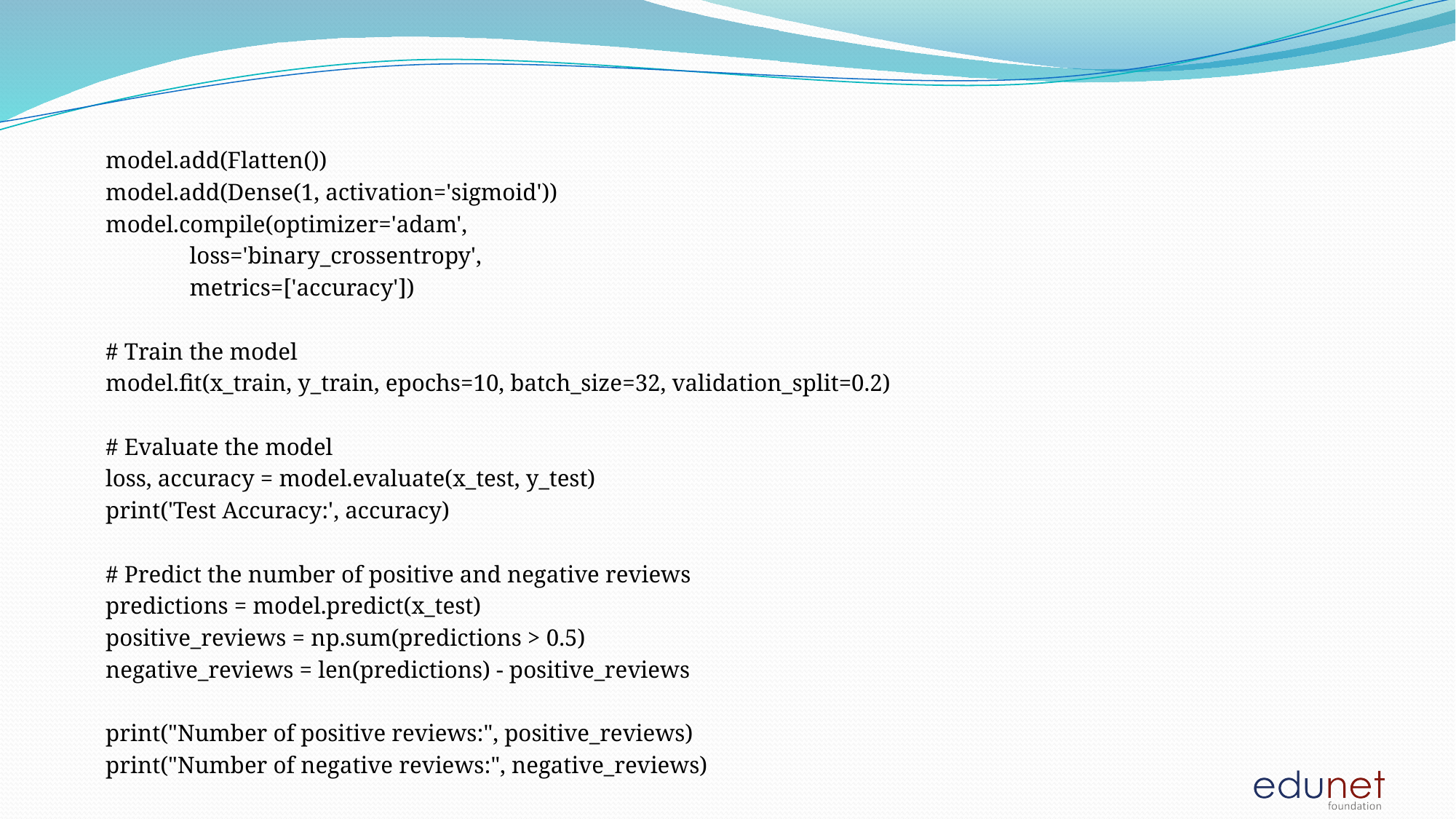

model.add(Flatten())
model.add(Dense(1, activation='sigmoid'))
model.compile(optimizer='adam',
              loss='binary_crossentropy',
              metrics=['accuracy'])

# Train the model
model.fit(x_train, y_train, epochs=10, batch_size=32, validation_split=0.2)

# Evaluate the model
loss, accuracy = model.evaluate(x_test, y_test)
print('Test Accuracy:', accuracy)

# Predict the number of positive and negative reviews
predictions = model.predict(x_test)
positive_reviews = np.sum(predictions > 0.5)
negative_reviews = len(predictions) - positive_reviews

print("Number of positive reviews:", positive_reviews)
print("Number of negative reviews:", negative_reviews)